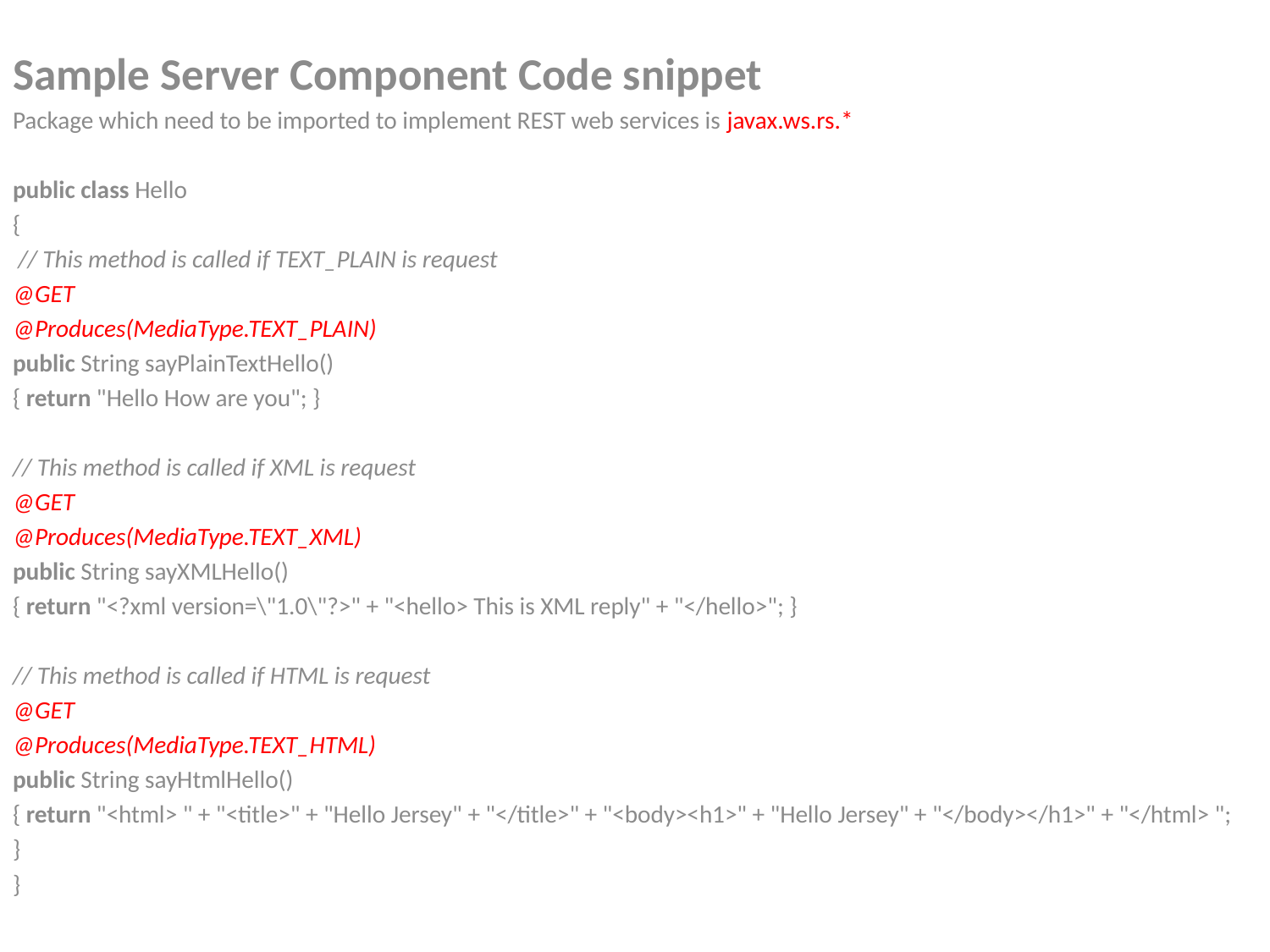

Sample Server Component Code snippet
Package which need to be imported to implement REST web services is javax.ws.rs.*

public class Hello
{
 // This method is called if TEXT_PLAIN is request
@GET
@Produces(MediaType.TEXT_PLAIN)
public String sayPlainTextHello()
{ return "Hello How are you"; }

// This method is called if XML is request
@GET
@Produces(MediaType.TEXT_XML)
public String sayXMLHello()
{ return "<?xml version=\"1.0\"?>" + "<hello> This is XML reply" + "</hello>"; }

// This method is called if HTML is request
@GET
@Produces(MediaType.TEXT_HTML)
public String sayHtmlHello()
{ return "<html> " + "<title>" + "Hello Jersey" + "</title>" + "<body><h1>" + "Hello Jersey" + "</body></h1>" + "</html> ";
}
}